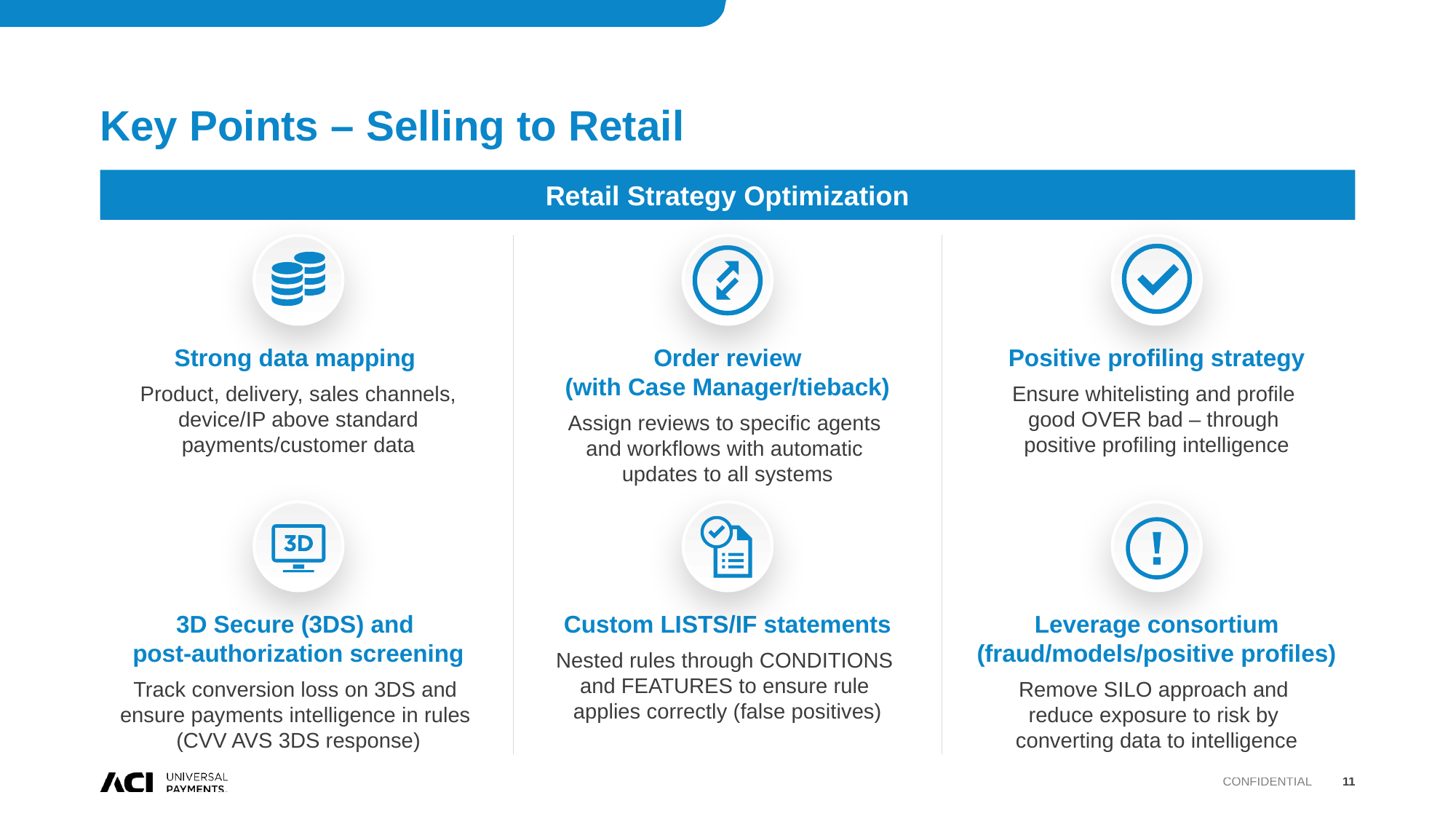

# Key Points – Selling to Retail
Retail Strategy Optimization

Strong data mapping
Product, delivery, sales channels, device/IP above standard payments/customer data
Order review
(with Case Manager/tieback)
Assign reviews to specific agents
and workflows with automatic
updates to all systems
Positive profiling strategy
Ensure whitelisting and profile
good OVER bad – through
positive profiling intelligence

3D Secure (3DS) and
post-authorization screening
Track conversion loss on 3DS and
ensure payments intelligence in rules
(CVV AVS 3DS response)
Custom LISTS/IF statements
Nested rules through CONDITIONS
and FEATURES to ensure rule
applies correctly (false positives)
Leverage consortium (fraud/models/positive profiles)
Remove SILO approach and
reduce exposure to risk by
converting data to intelligence
Confidential
11